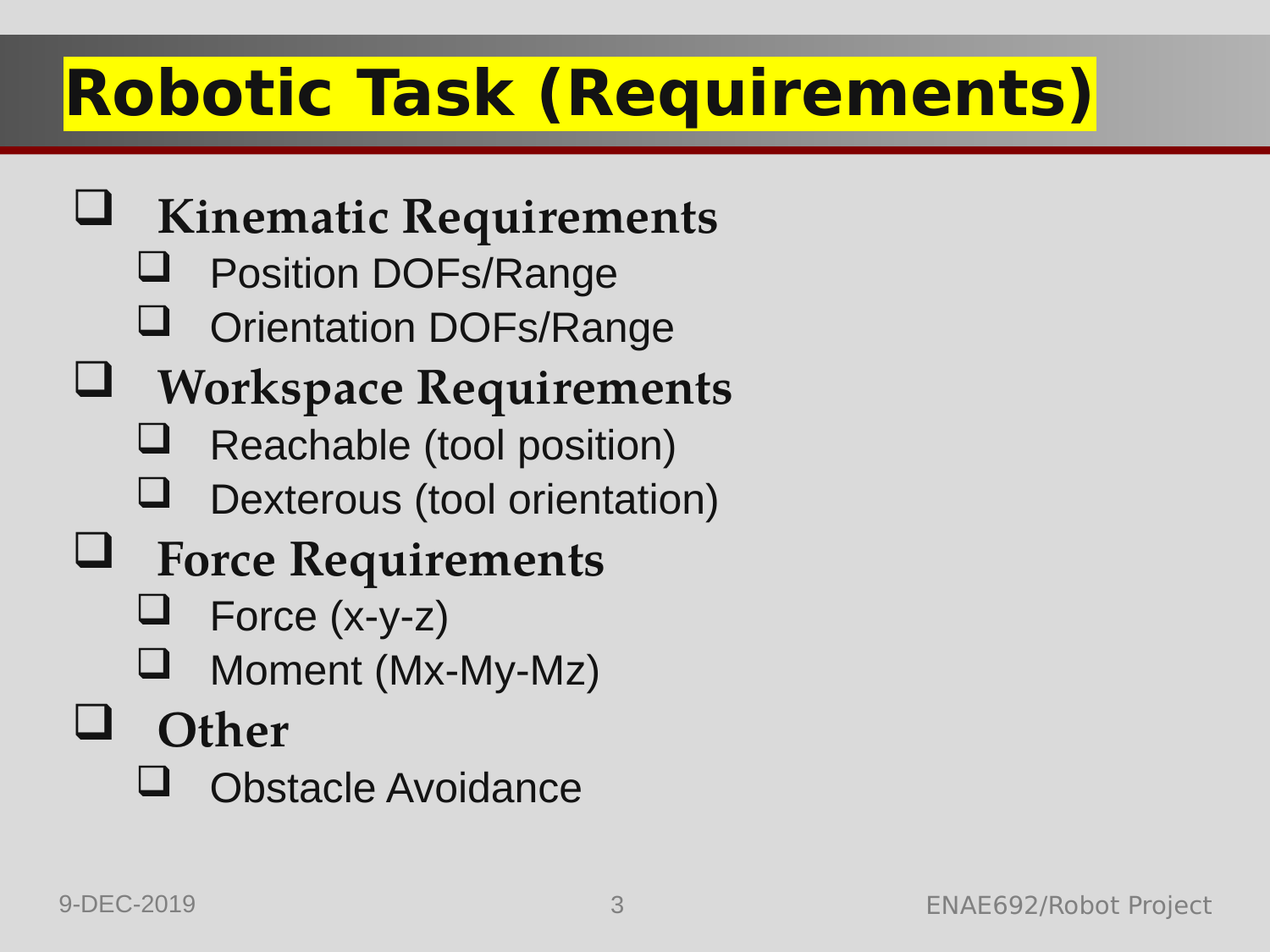

# Robotic Task (Requirements)
Kinematic Requirements
Position DOFs/Range
Orientation DOFs/Range
Workspace Requirements
Reachable (tool position)
Dexterous (tool orientation)
Force Requirements
Force (x-y-z)
Moment (Mx-My-Mz)
Other
Obstacle Avoidance
9-DEC-2019
3
ENAE692/Robot Project